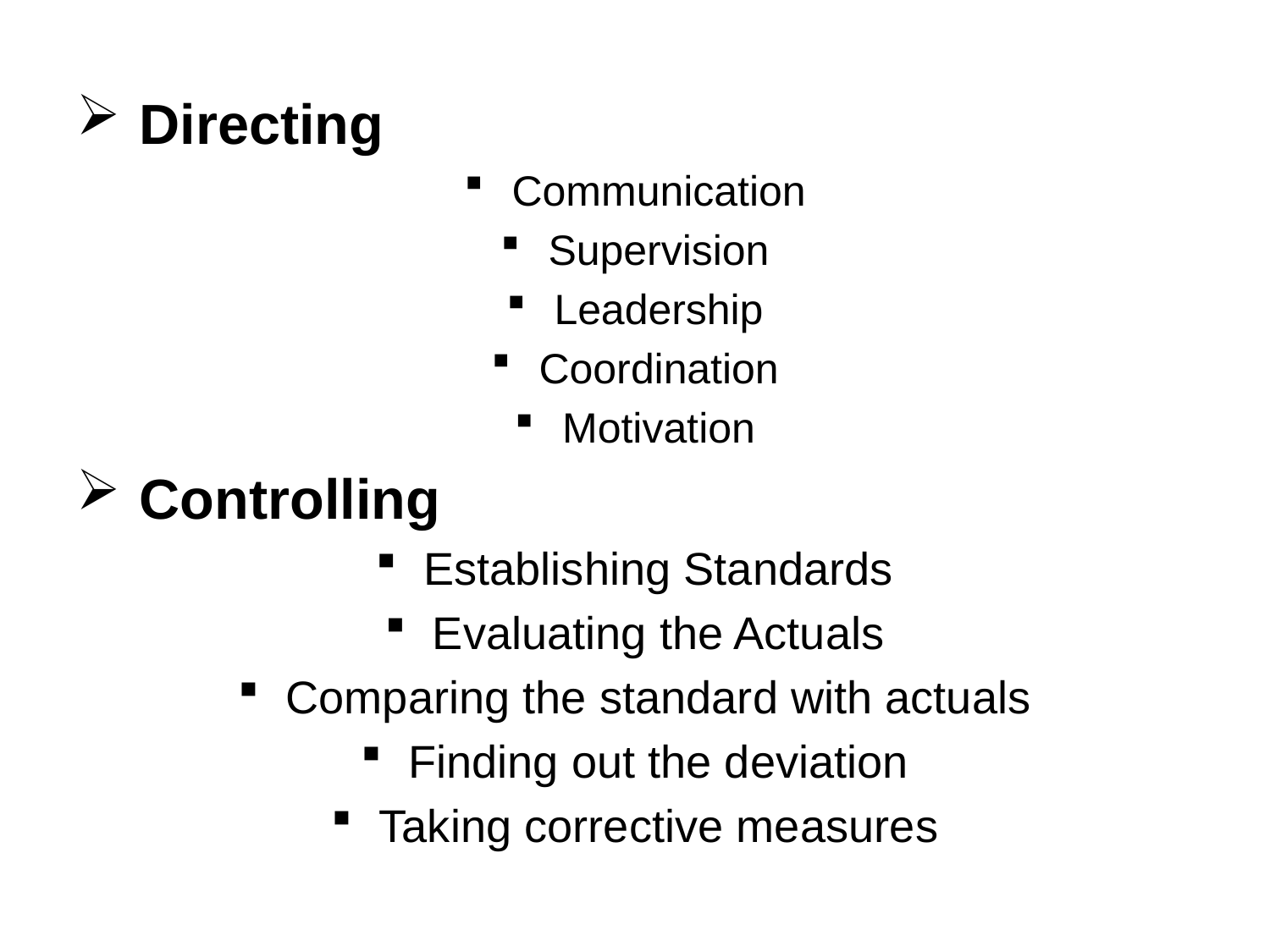

Directing
Communication
Supervision
Leadership
Coordination
Motivation
 Controlling
Establishing Standards
Evaluating the Actuals
Comparing the standard with actuals
Finding out the deviation
Taking corrective measures